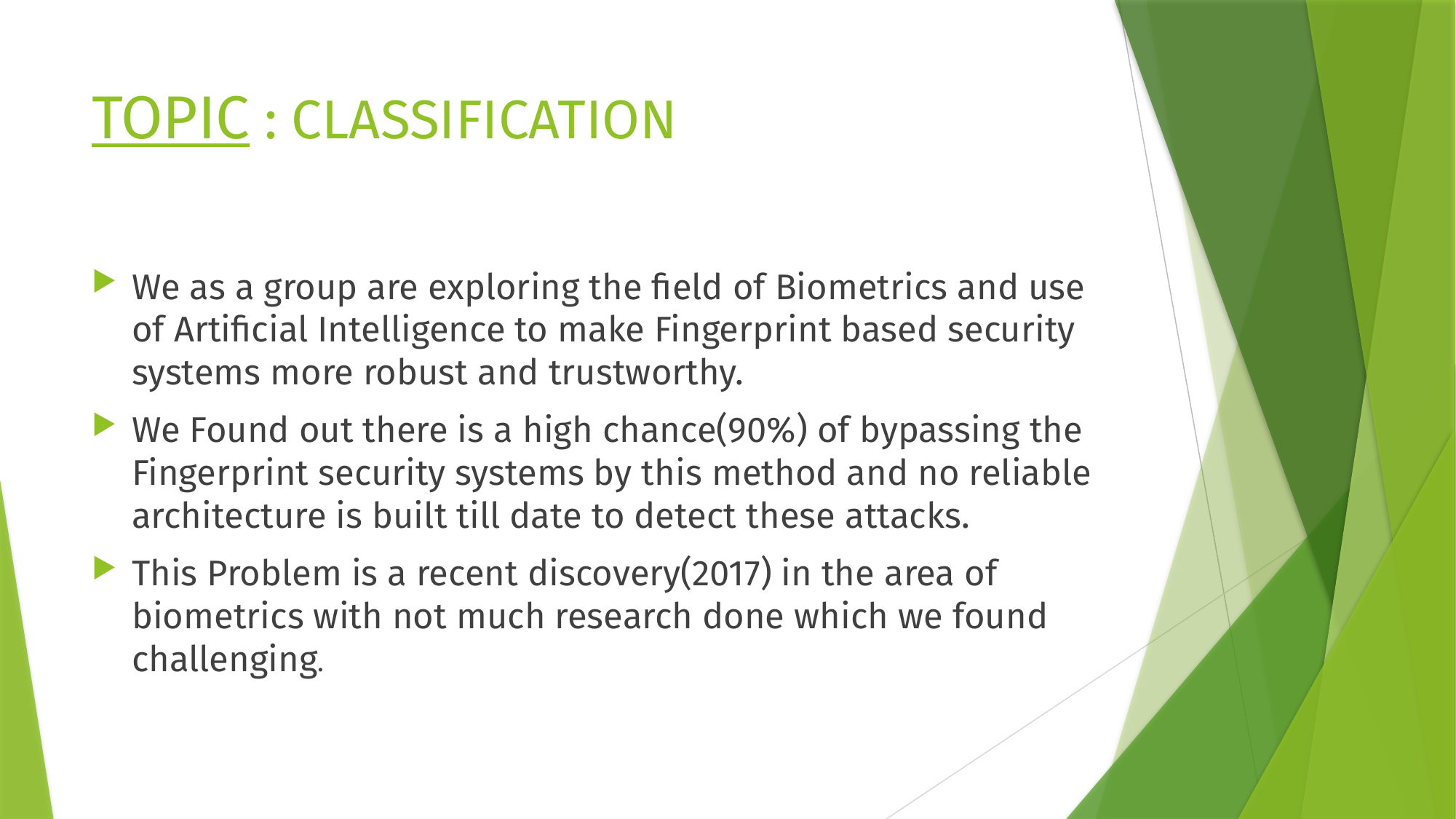

# TOPIC : CLASSIFICATION
We as a group are exploring the field of Biometrics and use of Artificial Intelligence to make Fingerprint based security systems more robust and trustworthy.
We Found out there is a high chance(90%) of bypassing the Fingerprint security systems by this method and no reliable architecture is built till date to detect these attacks.
This Problem is a recent discovery(2017) in the area of biometrics with not much research done which we found challenging.